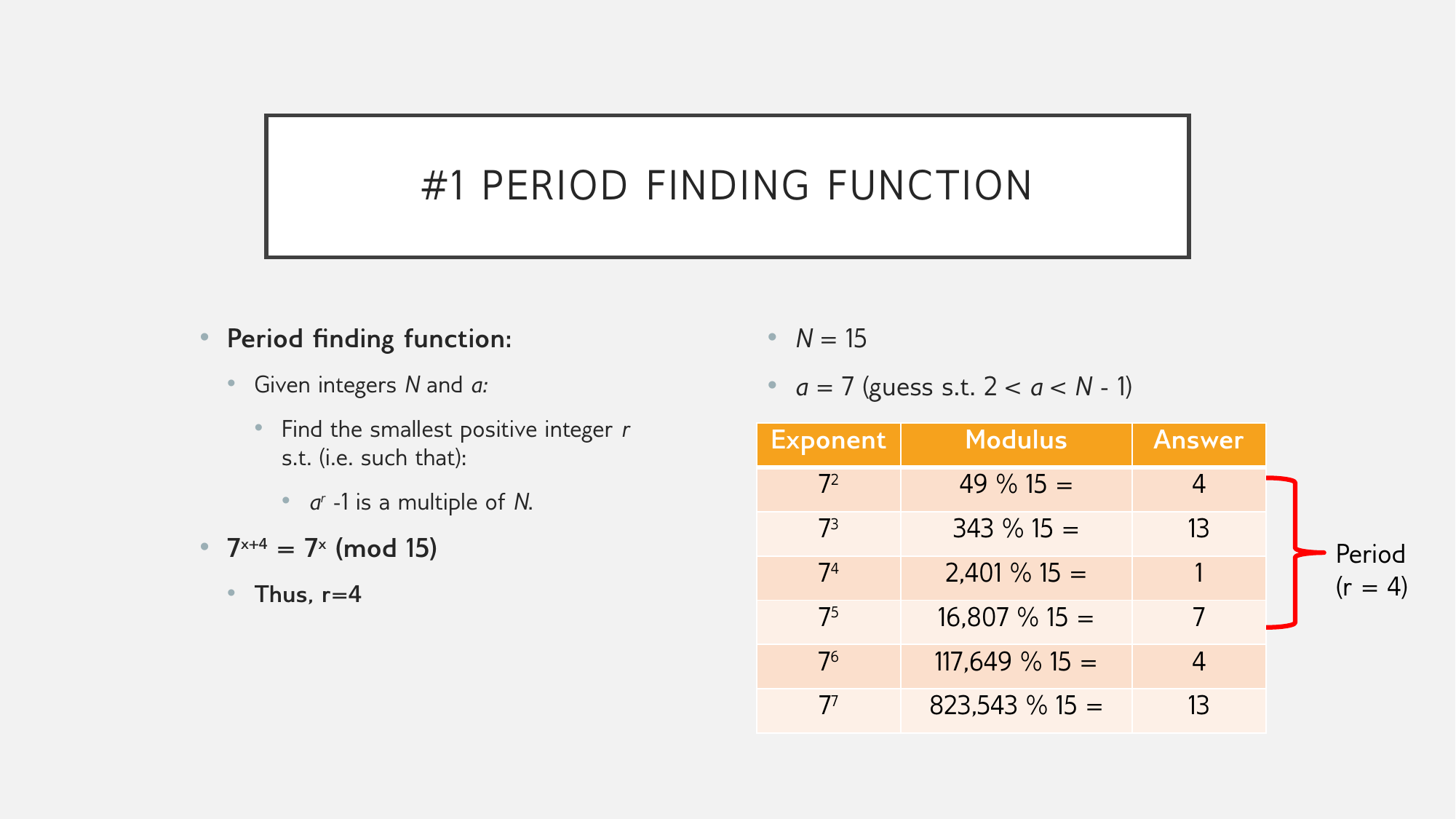

# #1 Period finding function
Period finding function:
Given integers N and a:
Find the smallest positive integer r
s.t. (i.e. such that):
ar -1 is a multiple of N.
7x+4 = 7x (mod 15)
Thus, r=4
N = 15
a = 7 (guess s.t. 2 < a < N - 1)
| Exponent | Modulus | Answer |
| --- | --- | --- |
| 72 | 49 % 15 = | 4 |
| 73 | 343 % 15 = | 13 |
| 74 | 2,401 % 15 = | 1 |
| 75 | 16,807 % 15 = | 7 |
| 76 | 117,649 % 15 = | 4 |
| 77 | 823,543 % 15 = | 13 |

Period
(r = 4)